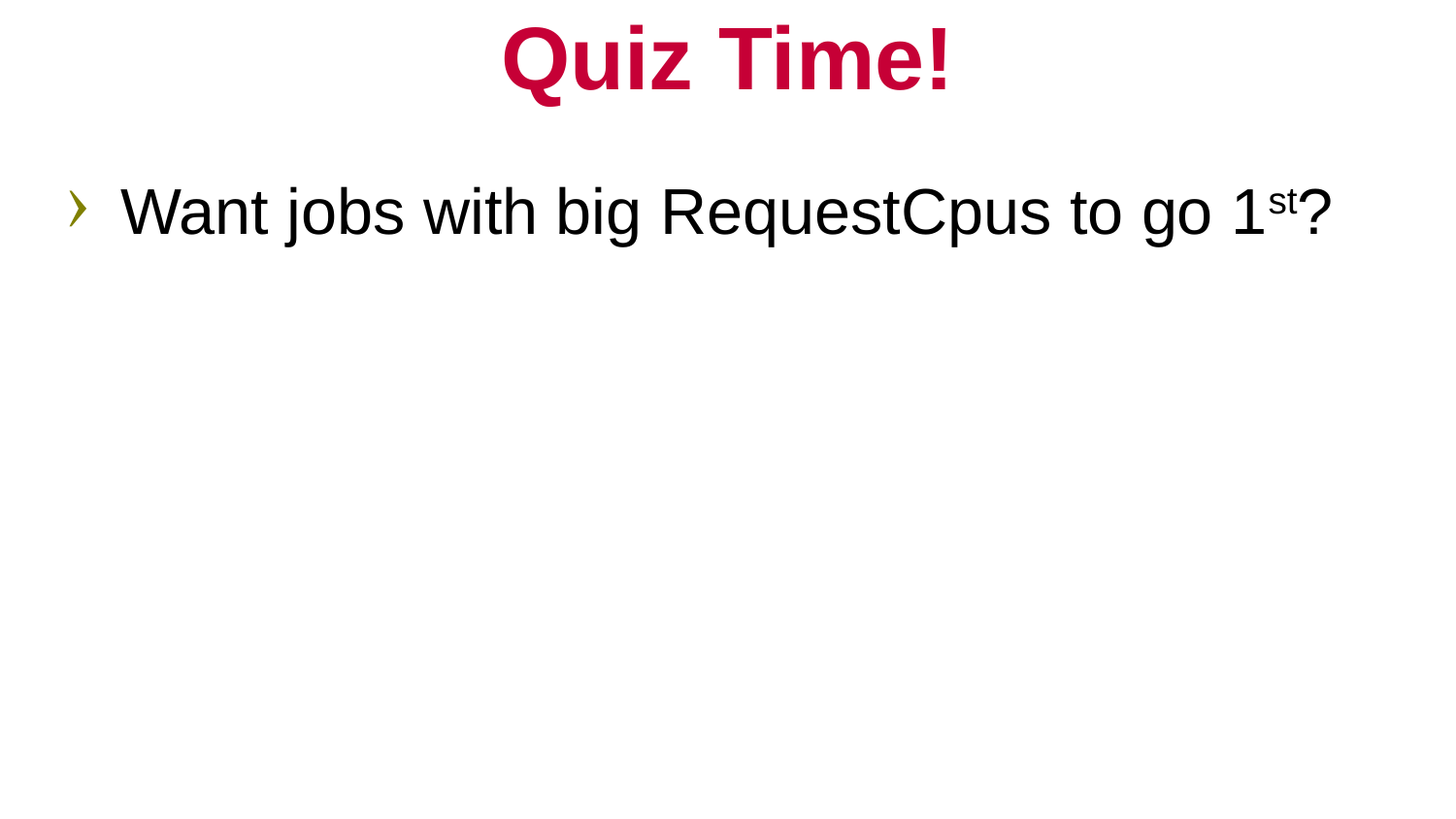

# Quiz Time!
Want jobs with big RequestCpus to go 1st?